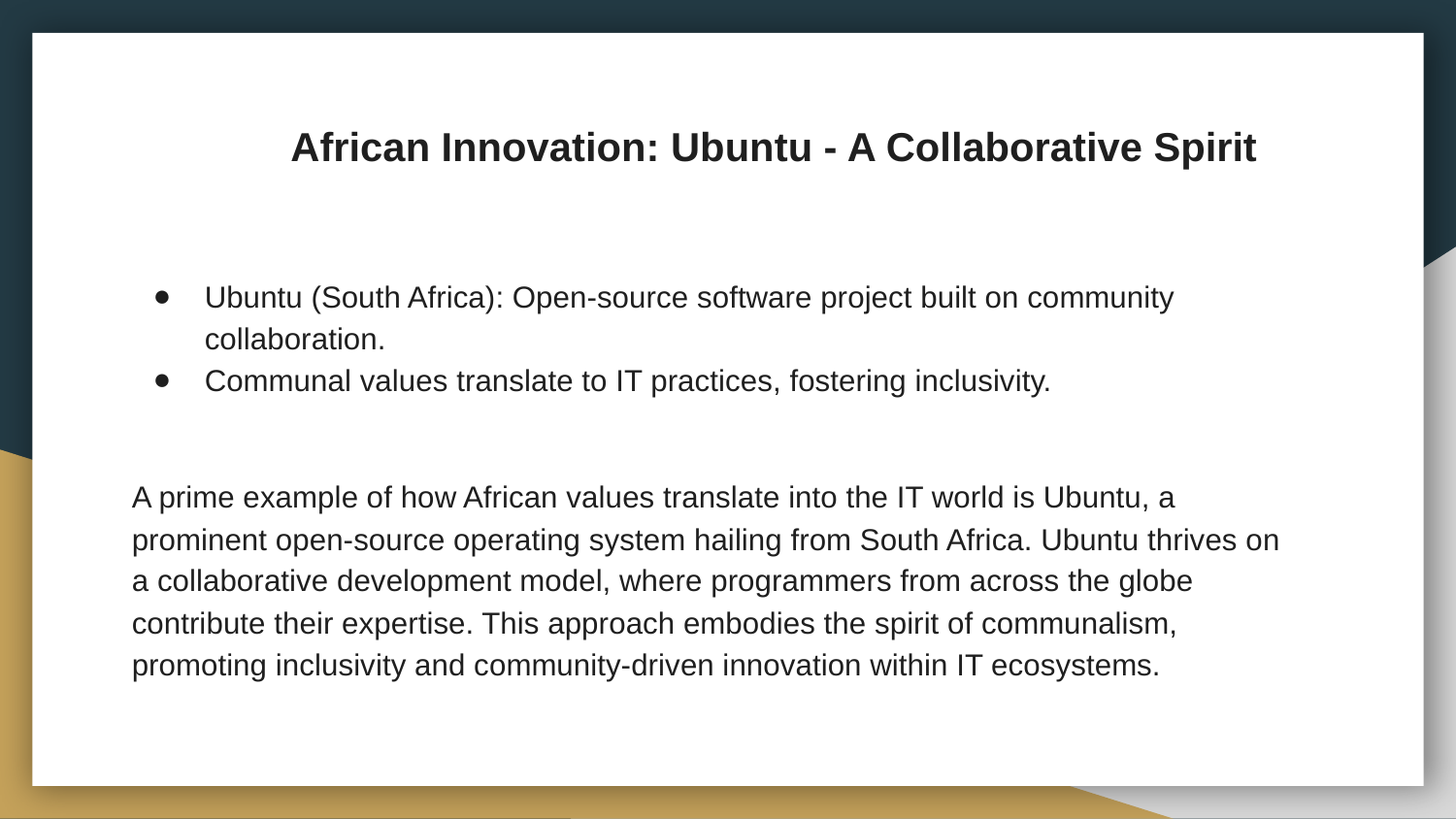

# African Innovation: Ubuntu - A Collaborative Spirit
Ubuntu (South Africa): Open-source software project built on community collaboration.
Communal values translate to IT practices, fostering inclusivity.

A prime example of how African values translate into the IT world is Ubuntu, a prominent open-source operating system hailing from South Africa. Ubuntu thrives on a collaborative development model, where programmers from across the globe contribute their expertise. This approach embodies the spirit of communalism, promoting inclusivity and community-driven innovation within IT ecosystems.